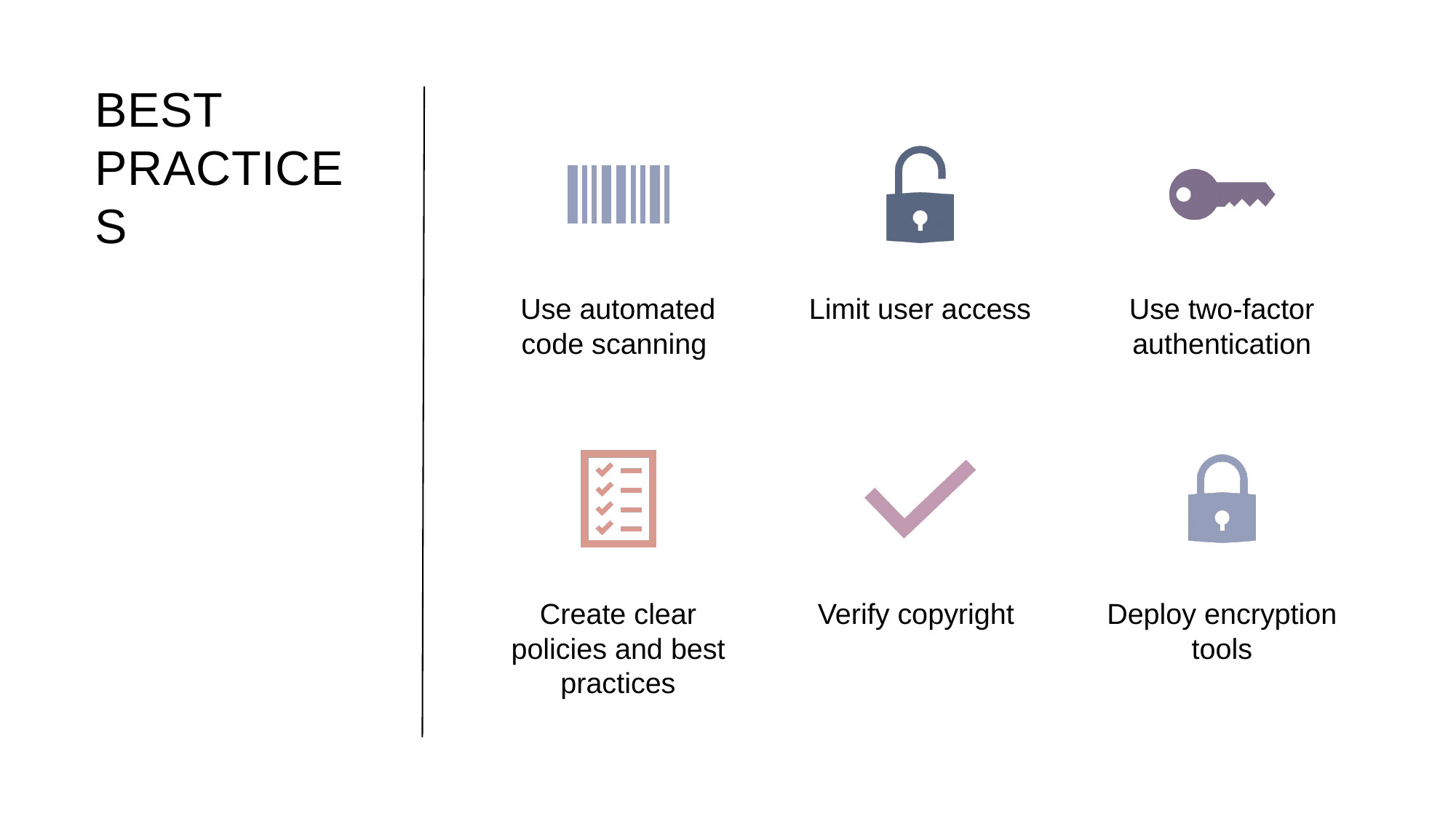

# Best practices
Use automated code scanning
Limit user access
Use two-factor authentication
Create clear policies and best practices
Verify copyright
Deploy encryption tools